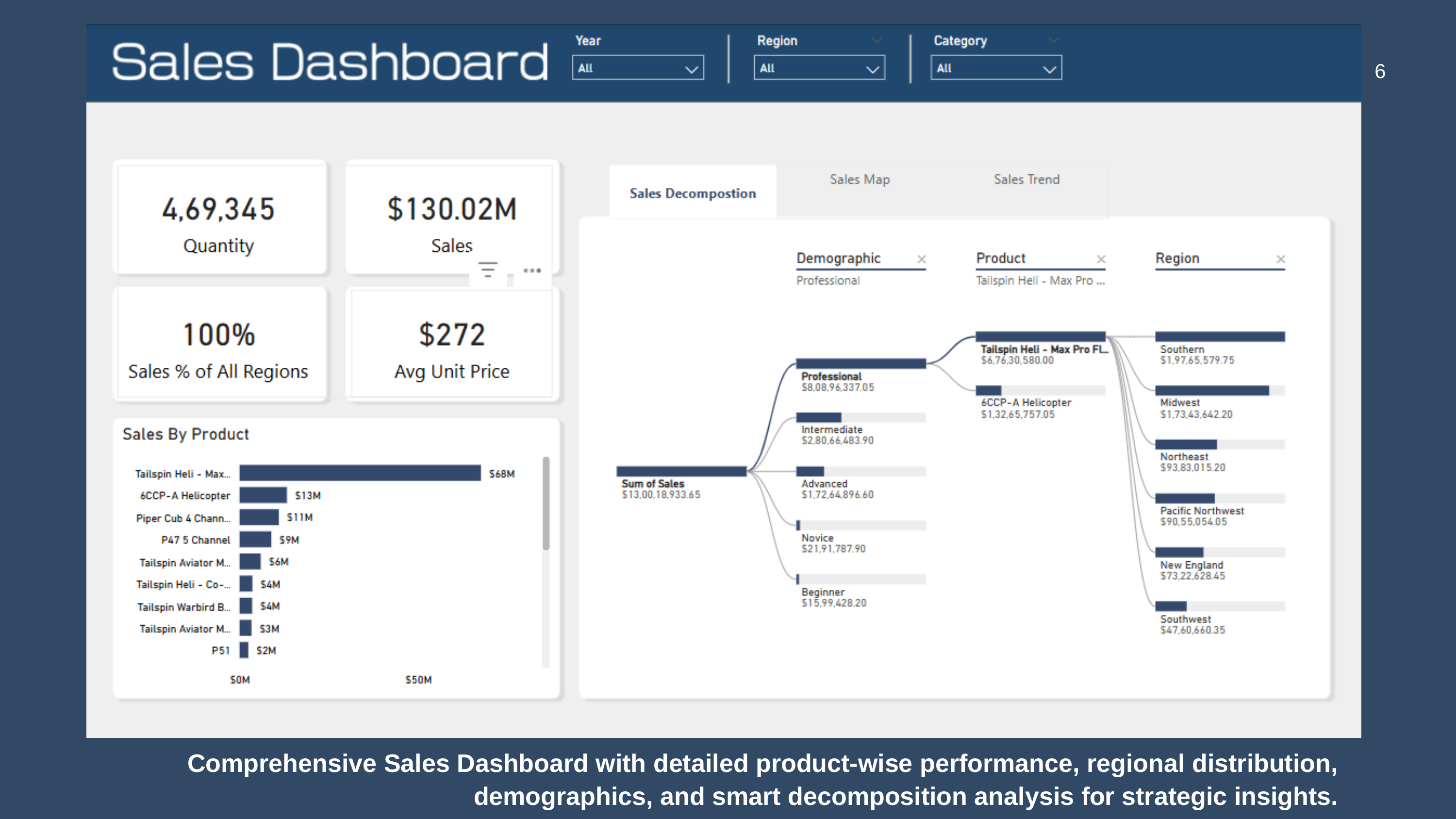

6
Comprehensive Sales Dashboard with detailed product-wise performance, regional distribution, demographics, and smart decomposition analysis for strategic insights.